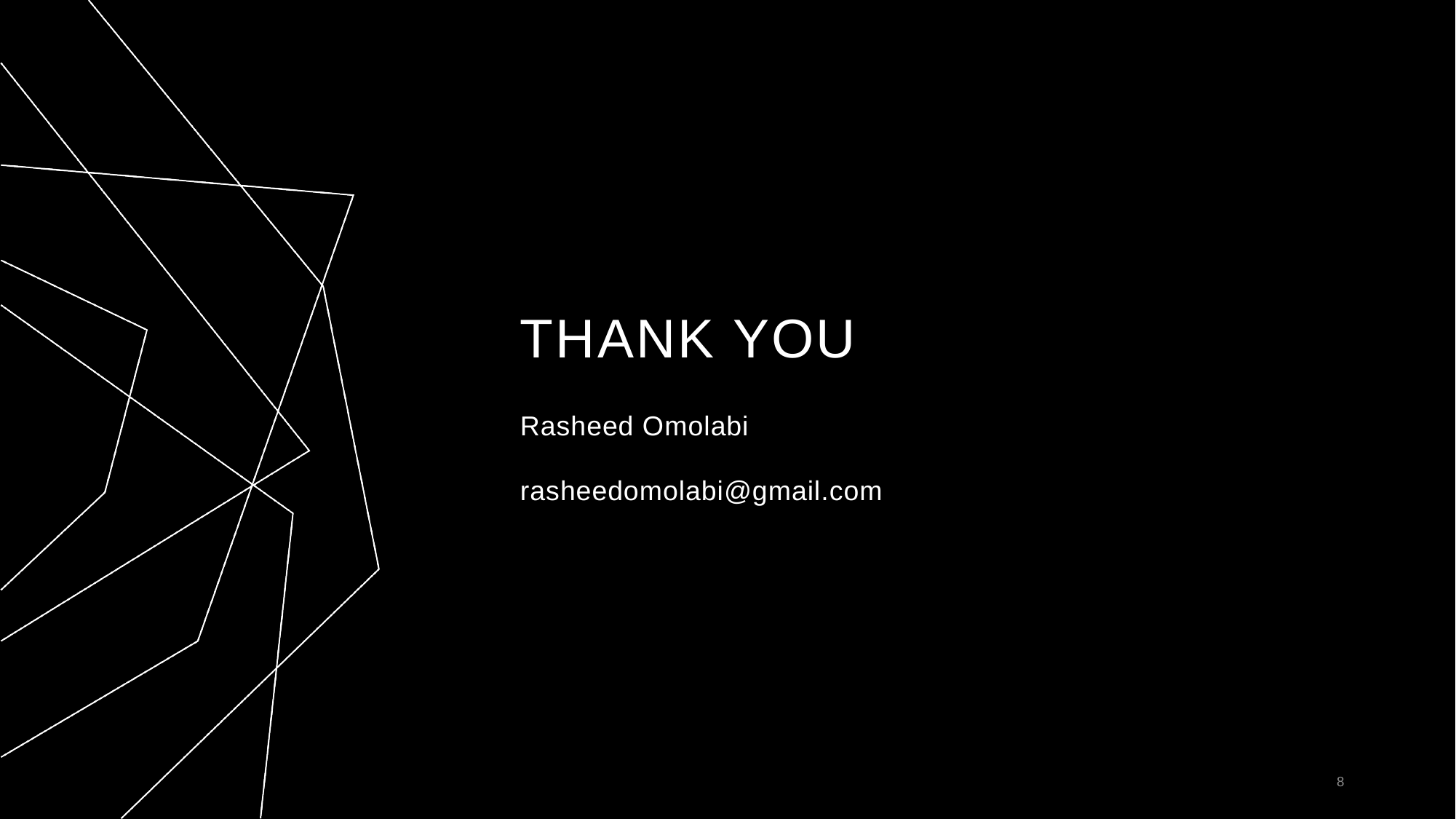

# THANK YOU
Rasheed Omolabi
rasheedomolabi@gmail.com

8